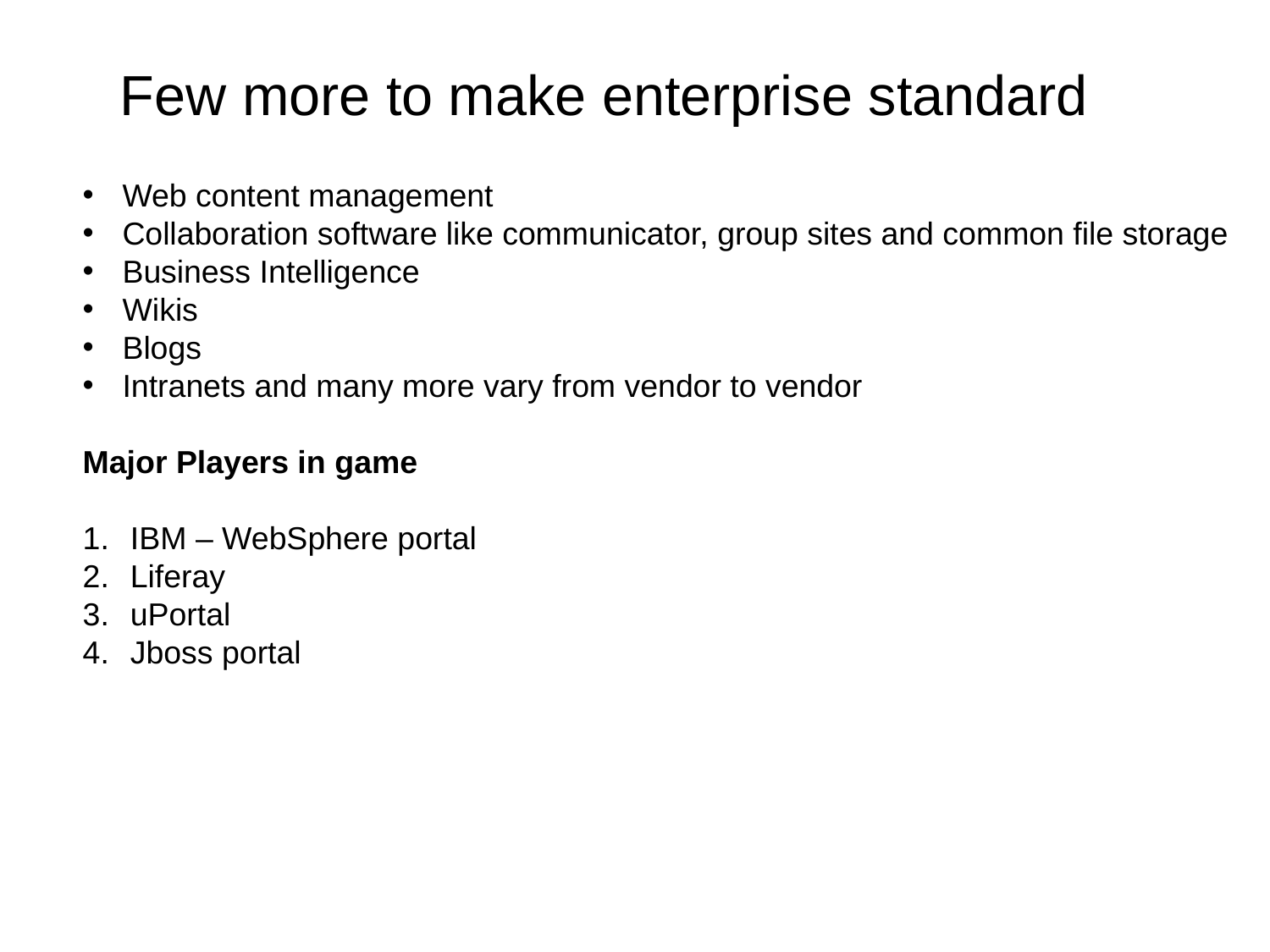

Few more to make enterprise standard
Web content management
Collaboration software like communicator, group sites and common file storage
Business Intelligence
Wikis
Blogs
Intranets and many more vary from vendor to vendor

Major Players in game

IBM – WebSphere portal
Liferay
uPortal
Jboss portal